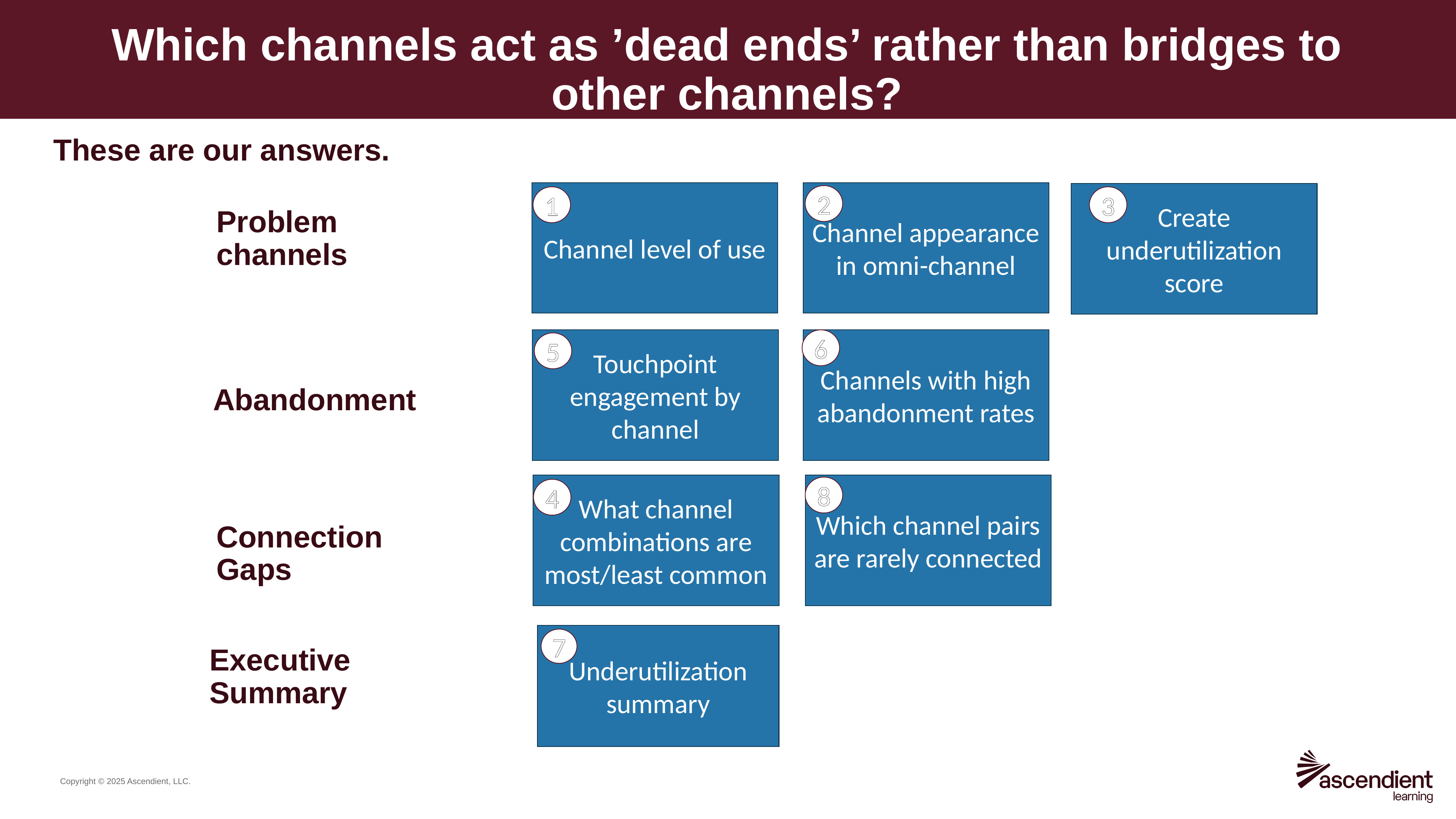

# Which channels act as ’dead ends’ rather than bridges to other channels?
These are our answers.
Channel level of use
Channel appearance in omni-channel
Create underutilization score
2
1
3
Problem channels
Touchpoint engagement by channel
6
Channels with high abandonment rates
5
Abandonment
What channel combinations are most/least common
Which channel pairs are rarely connected
8
4
Connection Gaps
Underutilization summary
7
Executive Summary
Copyright © 2025 Ascendient, LLC.